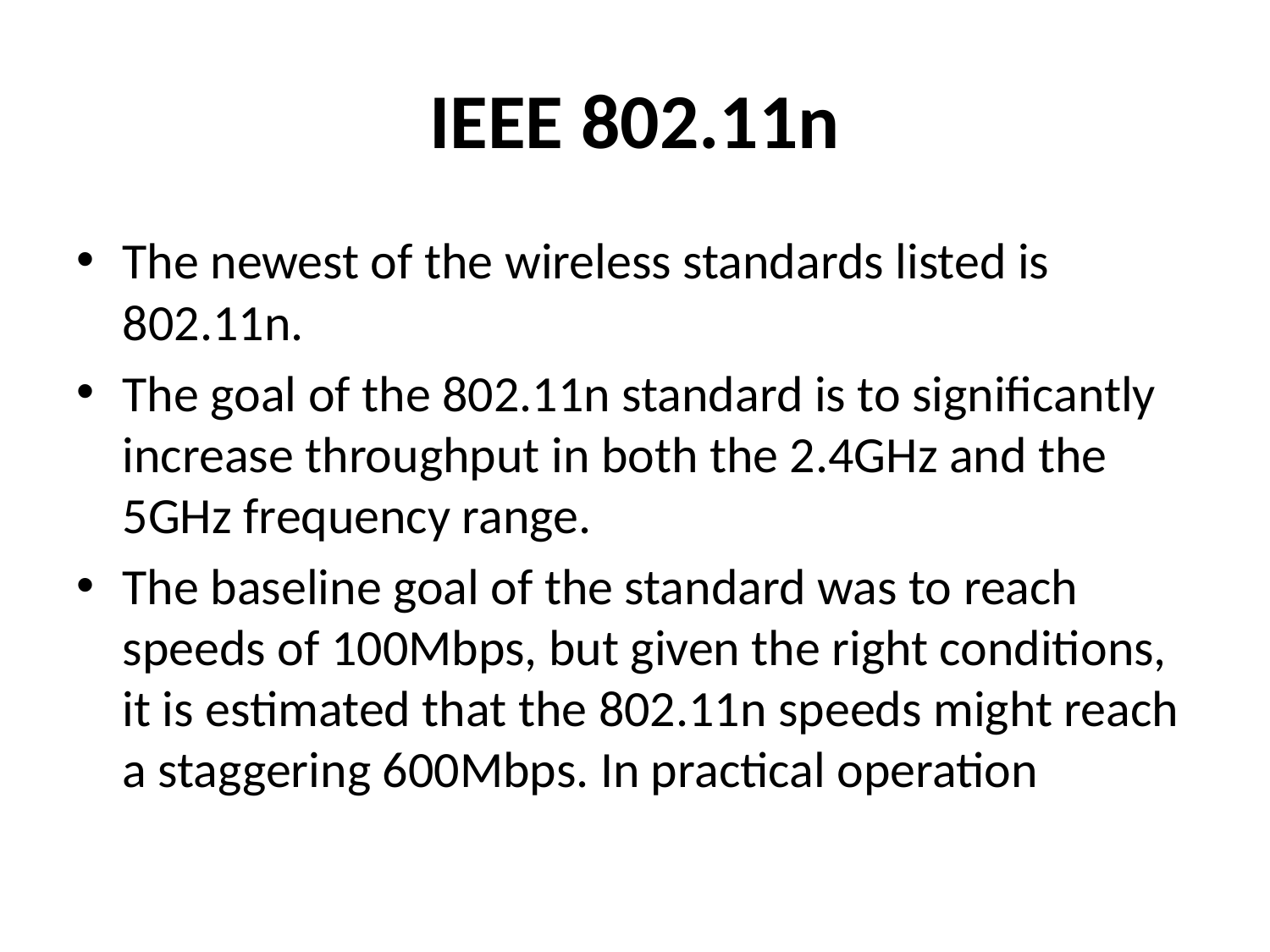

# IEEE 802.11n
The newest of the wireless standards listed is 802.11n.
The goal of the 802.11n standard is to significantly increase throughput in both the 2.4GHz and the 5GHz frequency range.
The baseline goal of the standard was to reach speeds of 100Mbps, but given the right conditions, it is estimated that the 802.11n speeds might reach a staggering 600Mbps. In practical operation